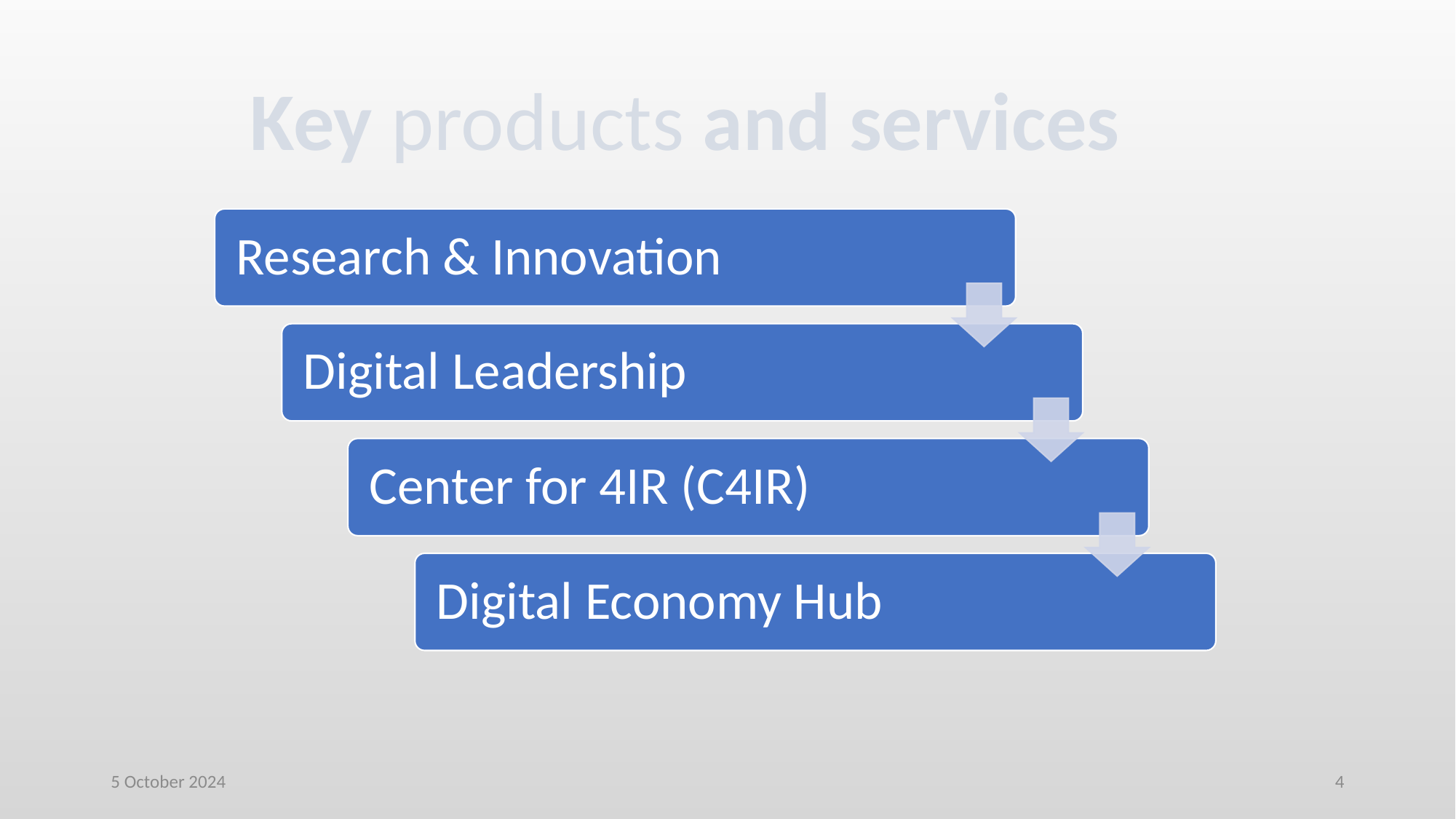

Key products and services
Research & Innovation
Digital Leadership
Center for 4IR (C4IR)
Digital Economy Hub

5 October 2024
4